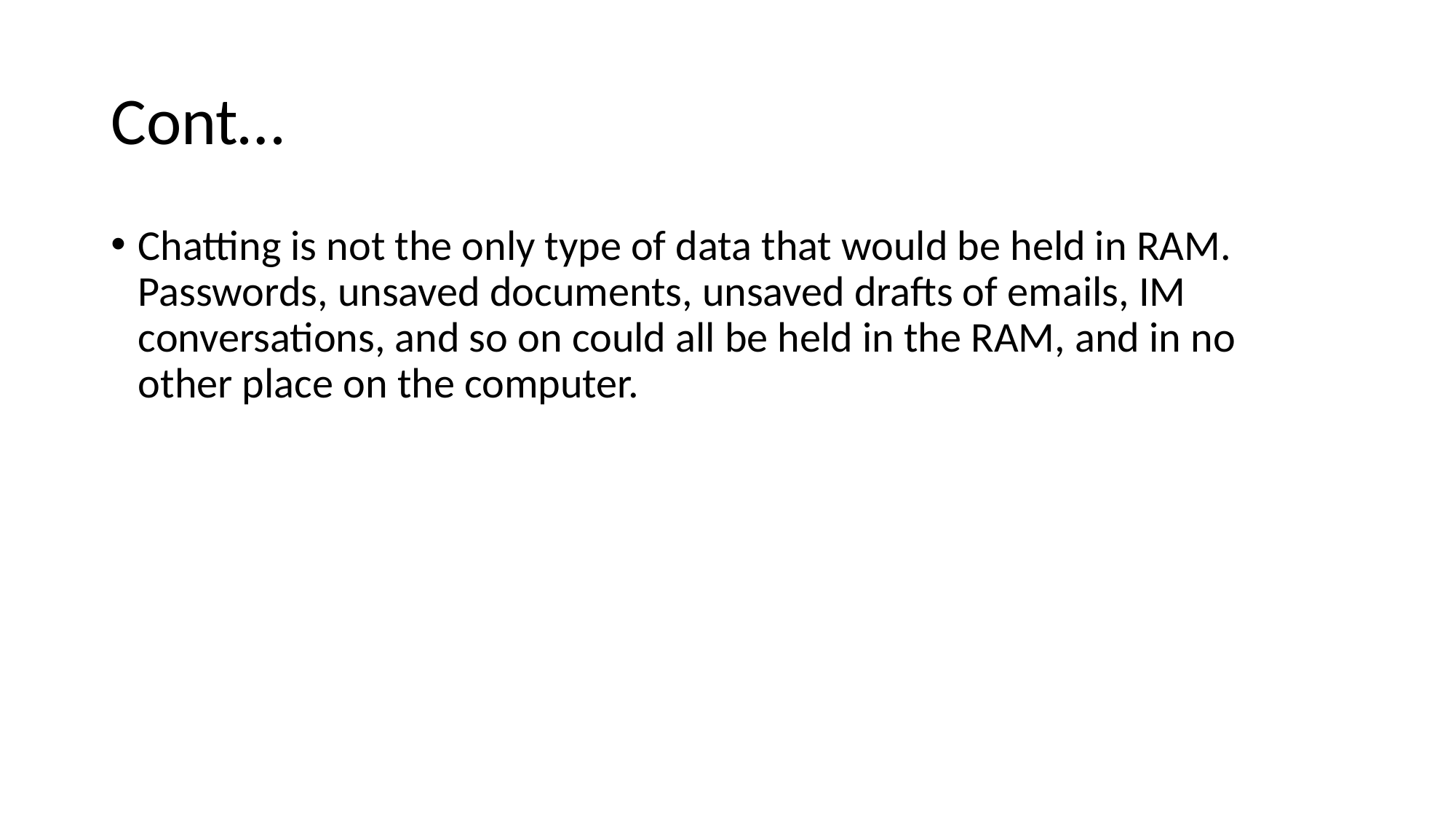

# Cont…
Chatting is not the only type of data that would be held in RAM. Passwords, unsaved documents, unsaved drafts of emails, IM conversations, and so on could all be held in the RAM, and in no
other place on the computer.